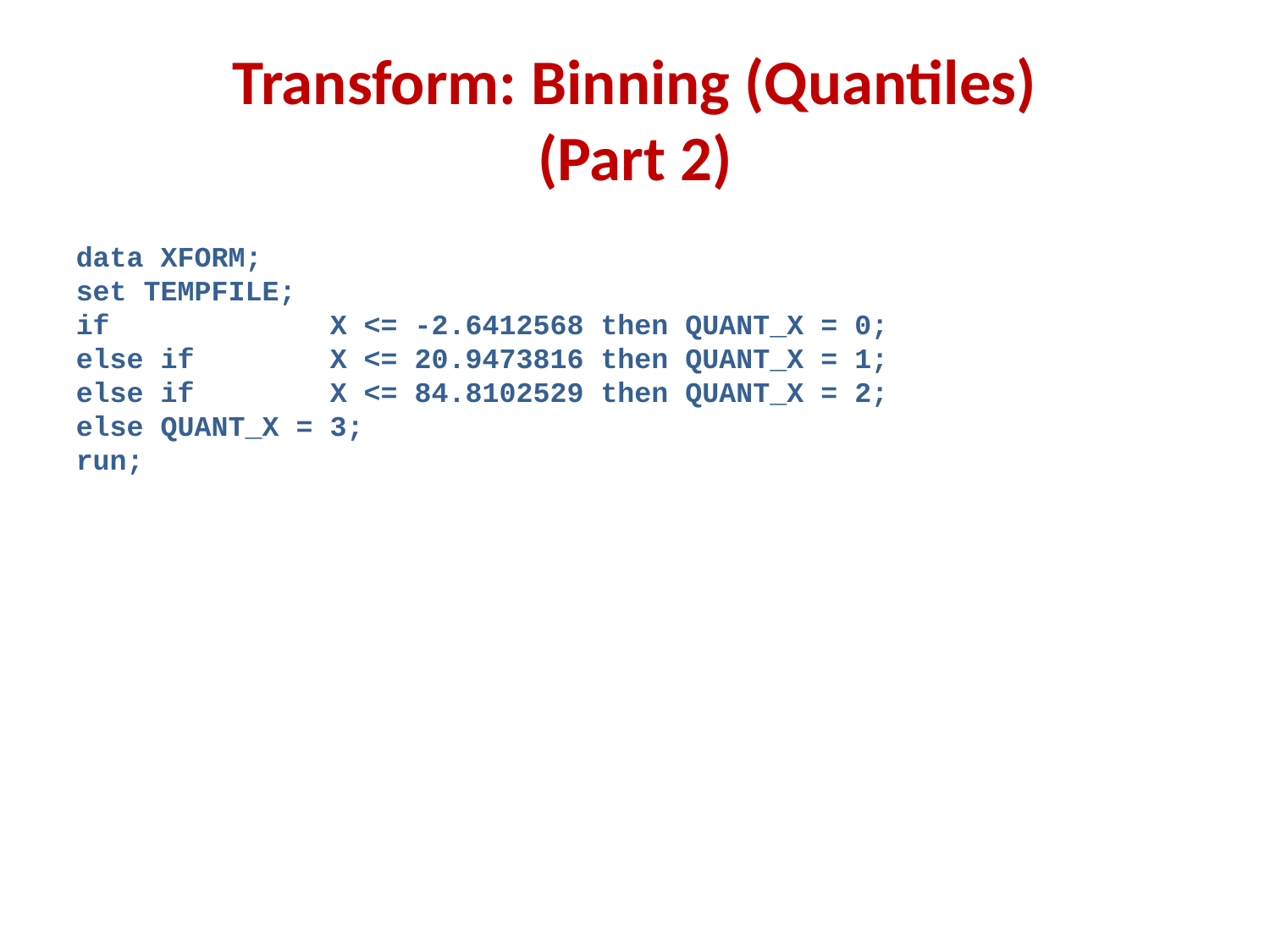

# Transform: Binning (Quantiles) (Part 2)
data XFORM;
set TEMPFILE;
if 		X <= -2.6412568 then QUANT_X = 0;
else if 	X <= 20.9473816 then QUANT_X = 1;
else if 	X <= 84.8102529 then QUANT_X = 2;
else QUANT_X = 3;
run;